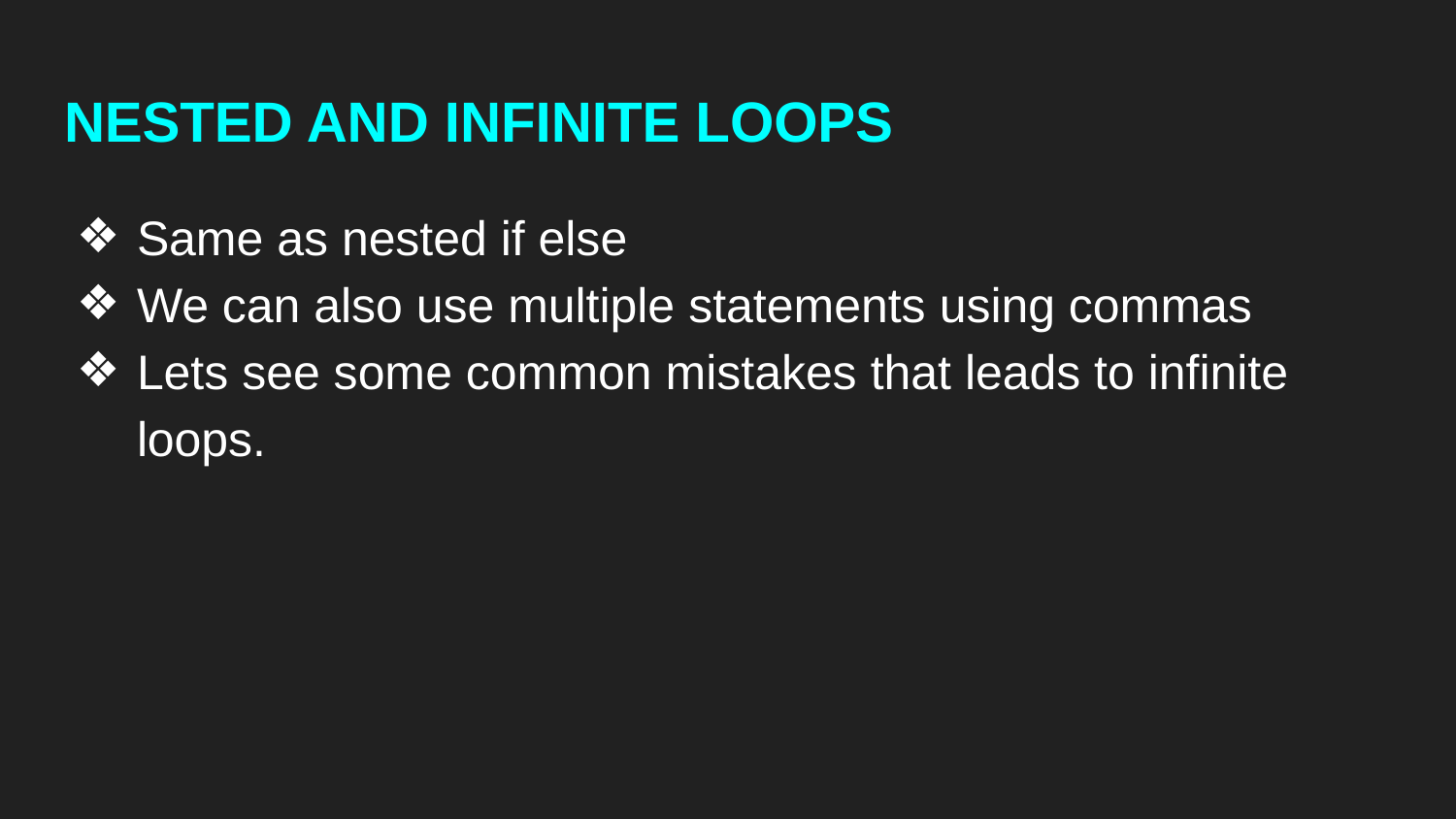

# NESTED AND INFINITE LOOPS
Same as nested if else
We can also use multiple statements using commas
Lets see some common mistakes that leads to infinite loops.